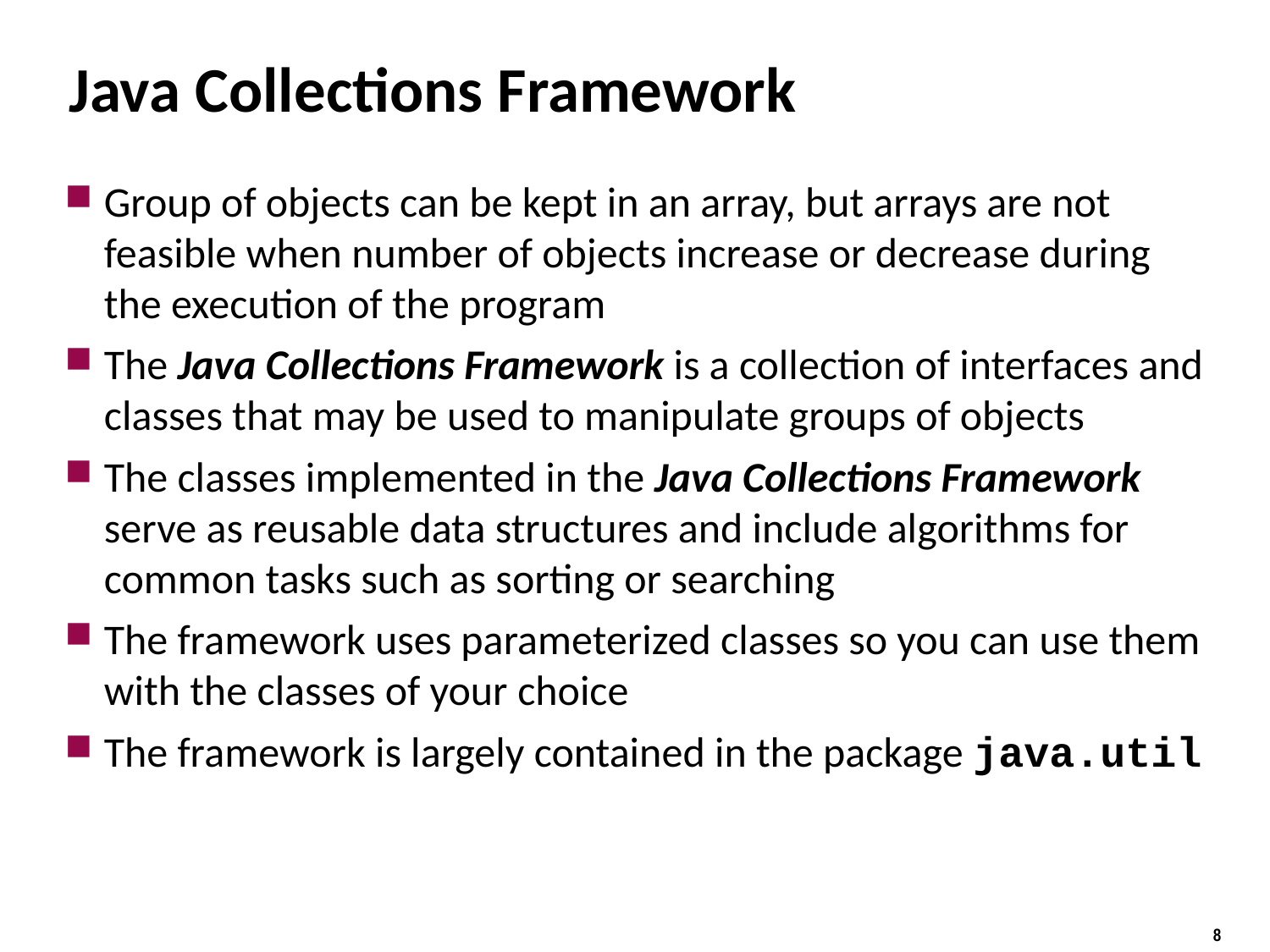

# Java Collections Framework
Group of objects can be kept in an array, but arrays are not feasible when number of objects increase or decrease during the execution of the program
The Java Collections Framework is a collection of interfaces and classes that may be used to manipulate groups of objects
The classes implemented in the Java Collections Framework serve as reusable data structures and include algorithms for common tasks such as sorting or searching
The framework uses parameterized classes so you can use them with the classes of your choice
The framework is largely contained in the package java.util